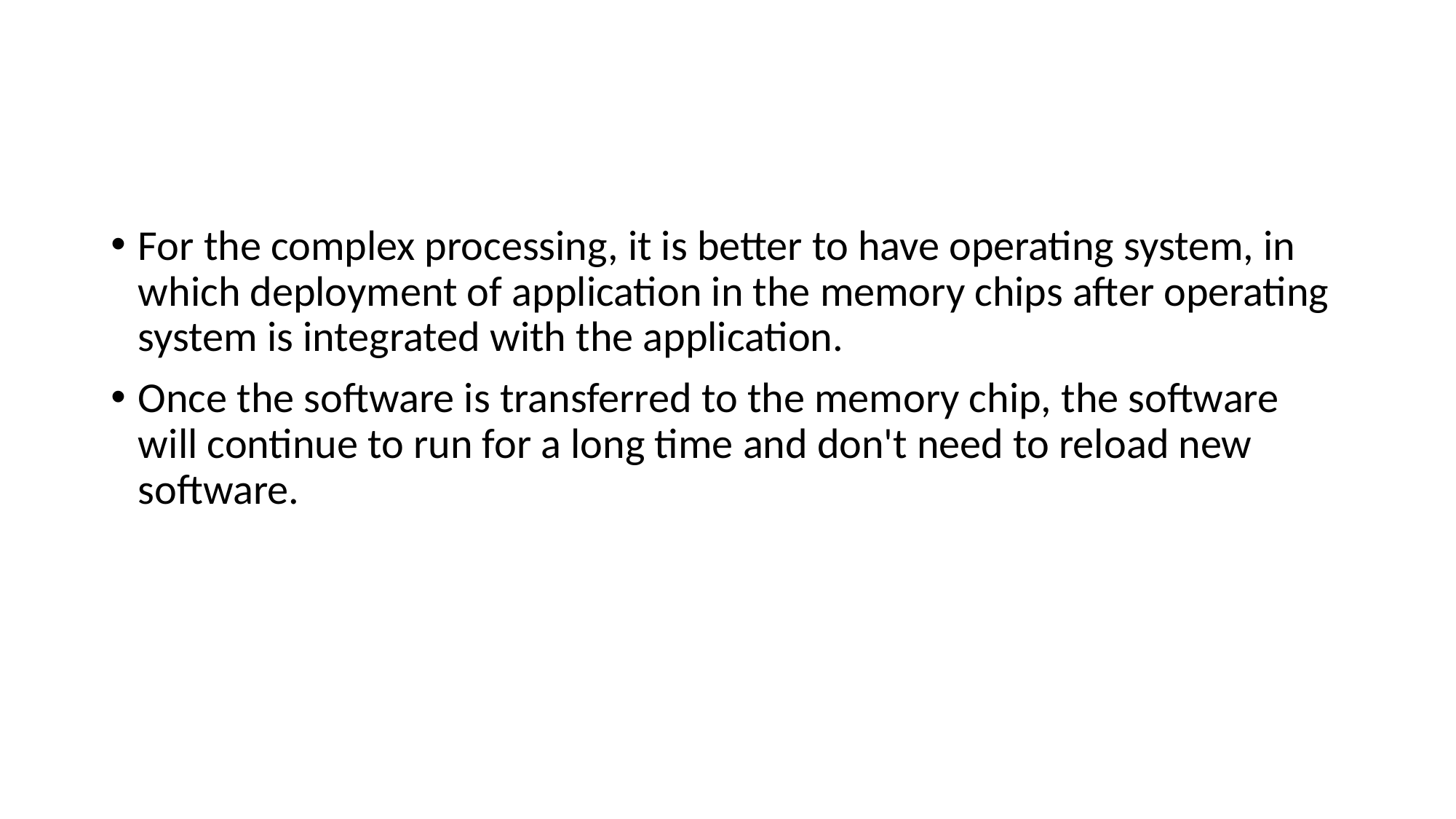

#
For the complex processing, it is better to have operating system, in which deployment of application in the memory chips after operating system is integrated with the application.
Once the software is transferred to the memory chip, the software will continue to run for a long time and don't need to reload new software.